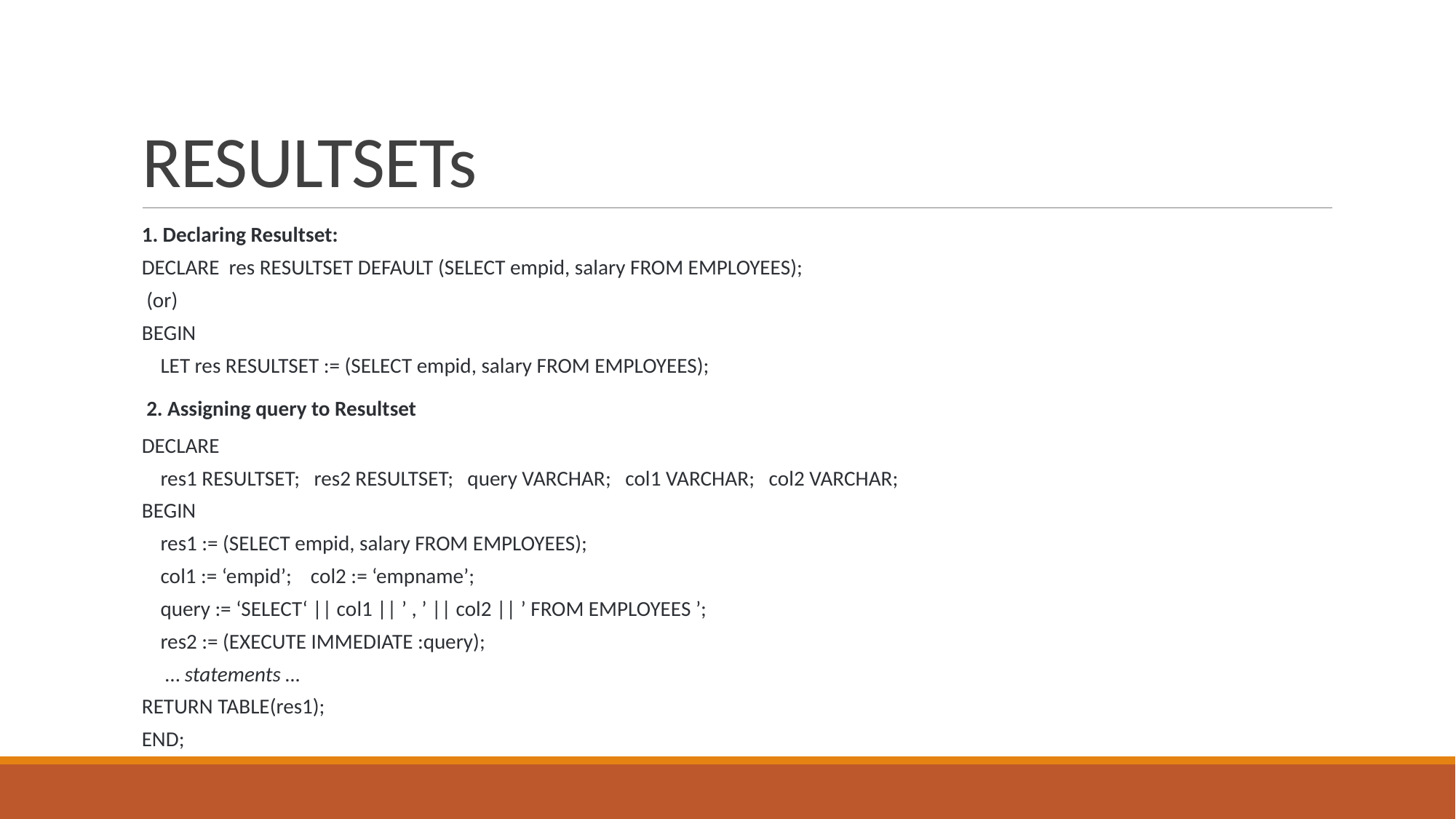

# RESULTSETs
1. Declaring Resultset:
DECLARE  res RESULTSET DEFAULT (SELECT empid, salary FROM EMPLOYEES);
 (or)
BEGIN
    LET res RESULTSET := (SELECT empid, salary FROM EMPLOYEES);
 2. Assigning query to Resultset
DECLARE
    res1 RESULTSET;   res2 RESULTSET;   query VARCHAR;   col1 VARCHAR;   col2 VARCHAR;
BEGIN
    res1 := (SELECT empid, salary FROM EMPLOYEES);
    col1 := ‘empid’;    col2 := ‘empname’;
    query := ‘SELECT‘ || col1 || ’ , ’ || col2 || ’ FROM EMPLOYEES ’;
    res2 := (EXECUTE IMMEDIATE :query);
     … statements …
RETURN TABLE(res1);
END;